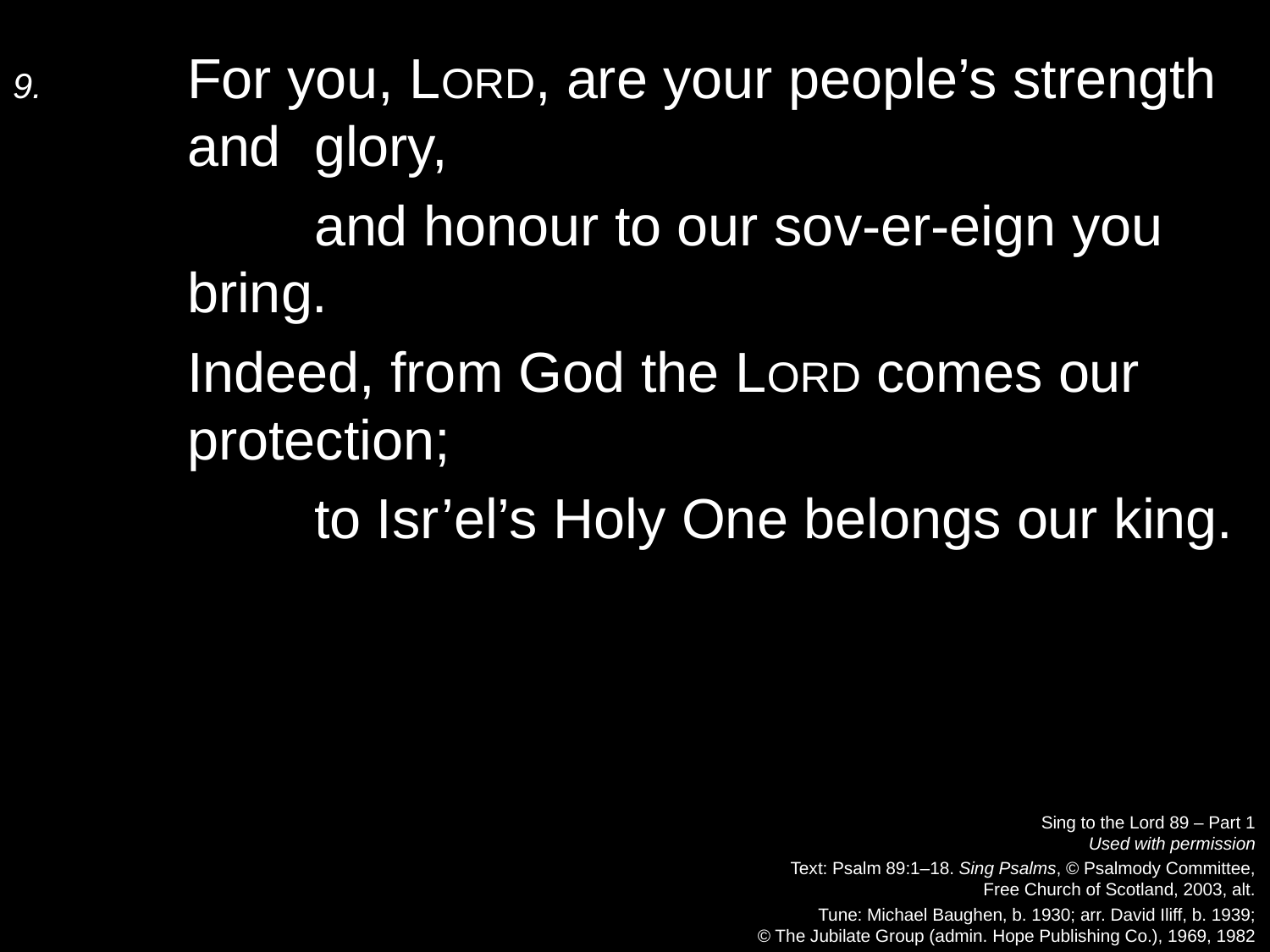

9.	For you, Lord, are your people’s strength and 	glory,
		and honour to our sov-er-eign you bring.
	Indeed, from God the Lord comes our 	protection;
		to Isr’el’s Holy One belongs our king.
Sing to the Lord 89 – Part 1
Used with permission
Text: Psalm 89:1–18. Sing Psalms, © Psalmody Committee,
Free Church of Scotland, 2003, alt.
Tune: Michael Baughen, b. 1930; arr. David Iliff, b. 1939;
© The Jubilate Group (admin. Hope Publishing Co.), 1969, 1982